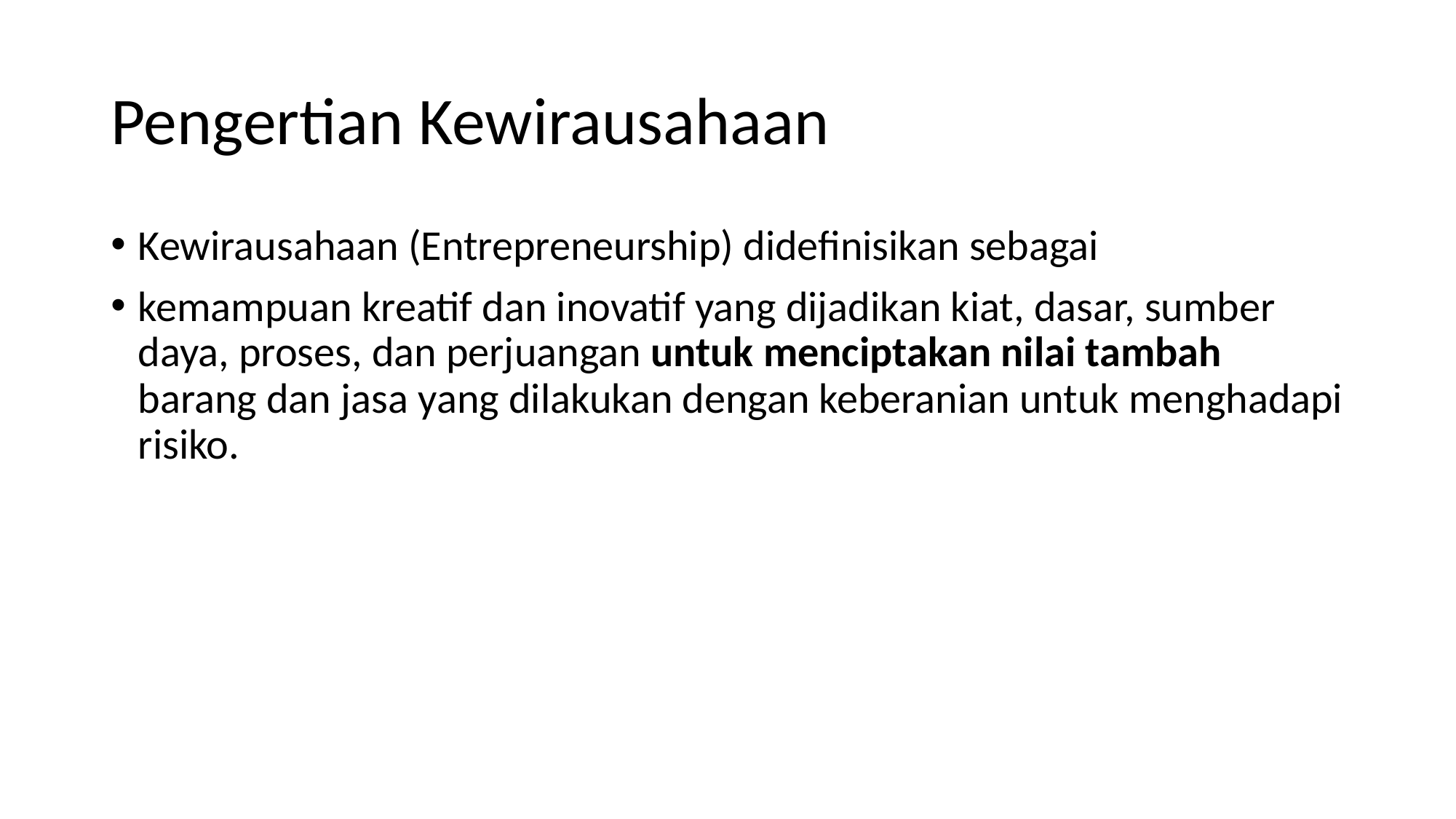

# Pengertian Kewirausahaan
Kewirausahaan (Entrepreneurship) didefinisikan sebagai
kemampuan kreatif dan inovatif yang dijadikan kiat, dasar, sumber daya, proses, dan perjuangan untuk menciptakan nilai tambah barang dan jasa yang dilakukan dengan keberanian untuk menghadapi risiko.